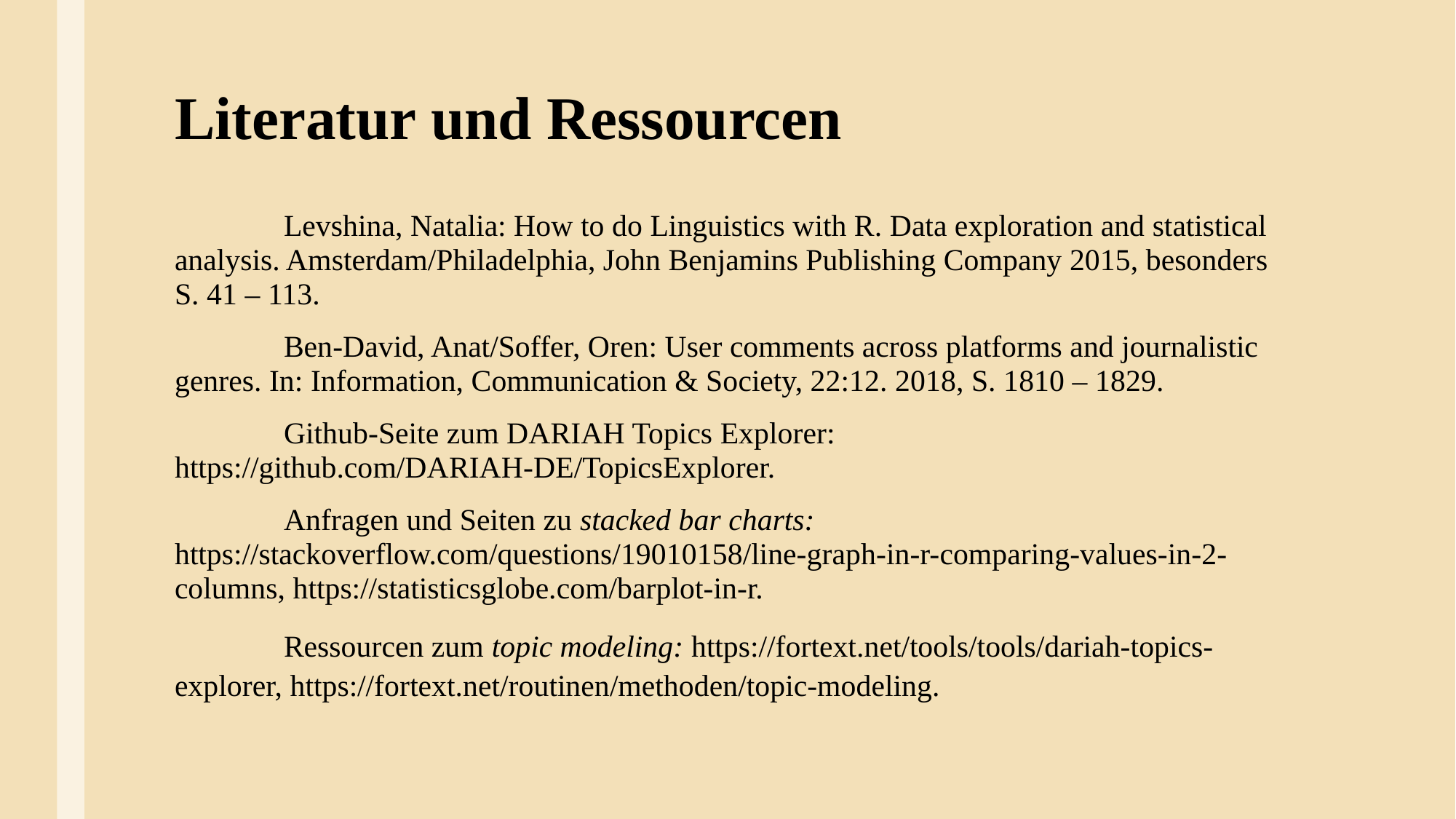

# Literatur und Ressourcen
	Levshina, Natalia: How to do Linguistics with R. Data exploration and statistical analysis. Amsterdam/Philadelphia, John Benjamins Publishing Company 2015, besonders S. 41 – 113.
	Ben-David, Anat/Soffer, Oren: User comments across platforms and journalistic genres. In: Information, Communication & Society, 22:12. 2018, S. 1810 – 1829.
	Github-Seite zum DARIAH Topics Explorer: https://github.com/DARIAH-DE/TopicsExplorer.
	Anfragen und Seiten zu stacked bar charts: https://stackoverflow.com/questions/19010158/line-graph-in-r-comparing-values-in-2-columns, https://statisticsglobe.com/barplot-in-r.
	Ressourcen zum topic modeling: https://fortext.net/tools/tools/dariah-topics-explorer, https://fortext.net/routinen/methoden/topic-modeling.